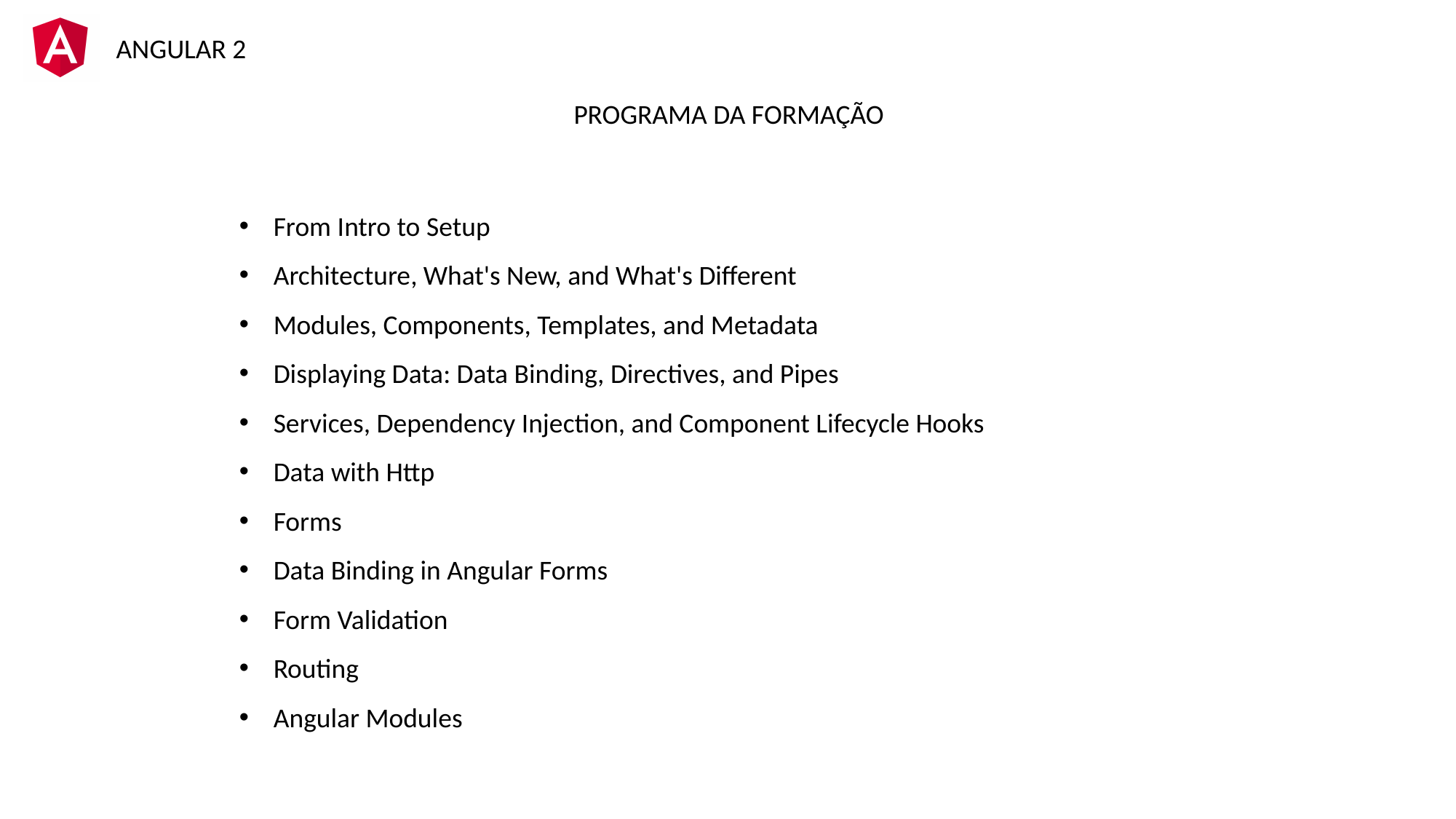

PROGRAMA DA FORMAÇÃO
From Intro to Setup
Architecture, What's New, and What's Different
Modules, Components, Templates, and Metadata
Displaying Data: Data Binding, Directives, and Pipes
Services, Dependency Injection, and Component Lifecycle Hooks
Data with Http
Forms
Data Binding in Angular Forms
Form Validation
Routing
Angular Modules